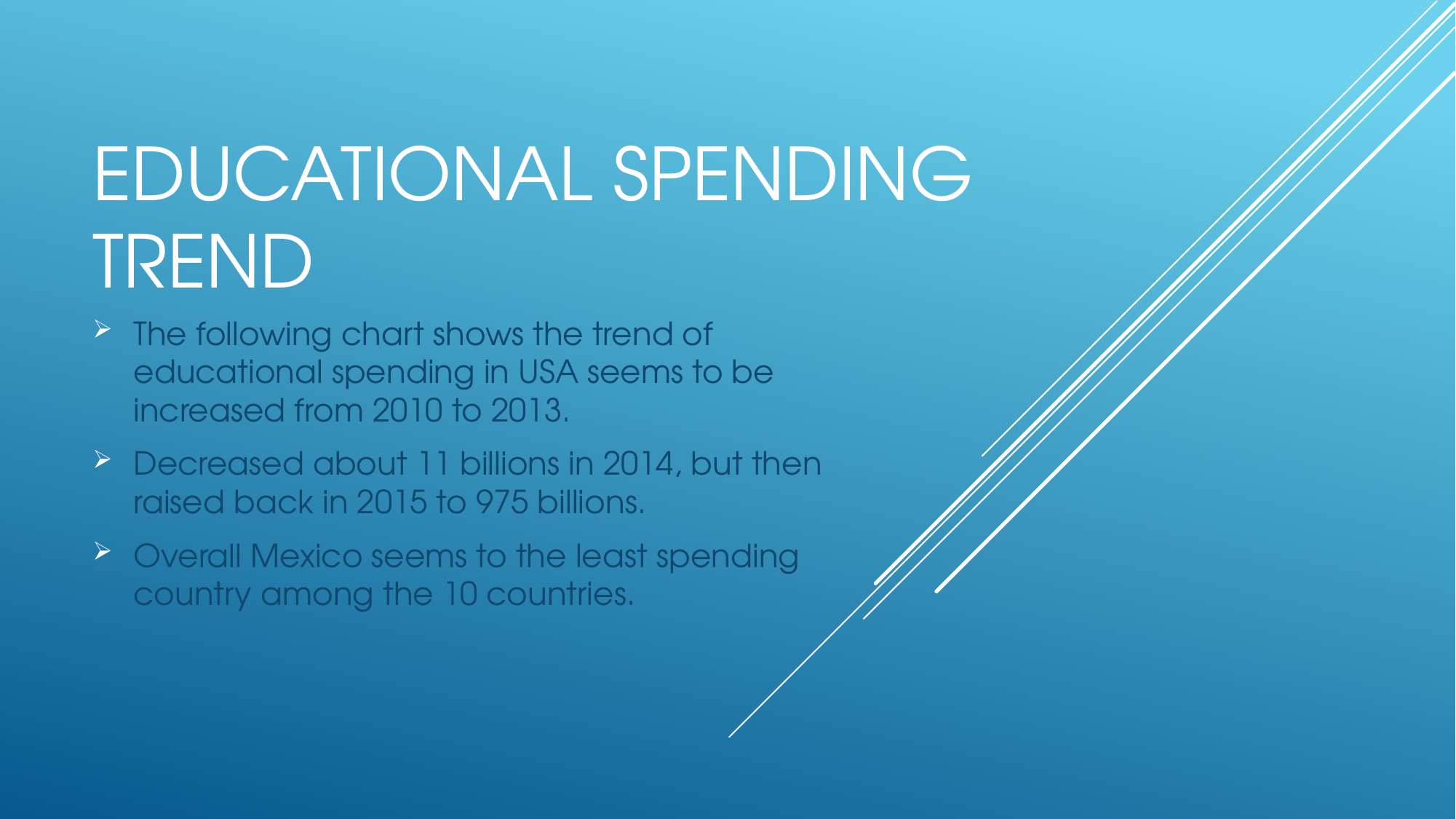

# Educational spending trend
The following chart shows the trend of educational spending in USA seems to be increased from 2010 to 2013.
Decreased about 11 billions in 2014, but then raised back in 2015 to 975 billions.
Overall Mexico seems to the least spending country among the 10 countries.